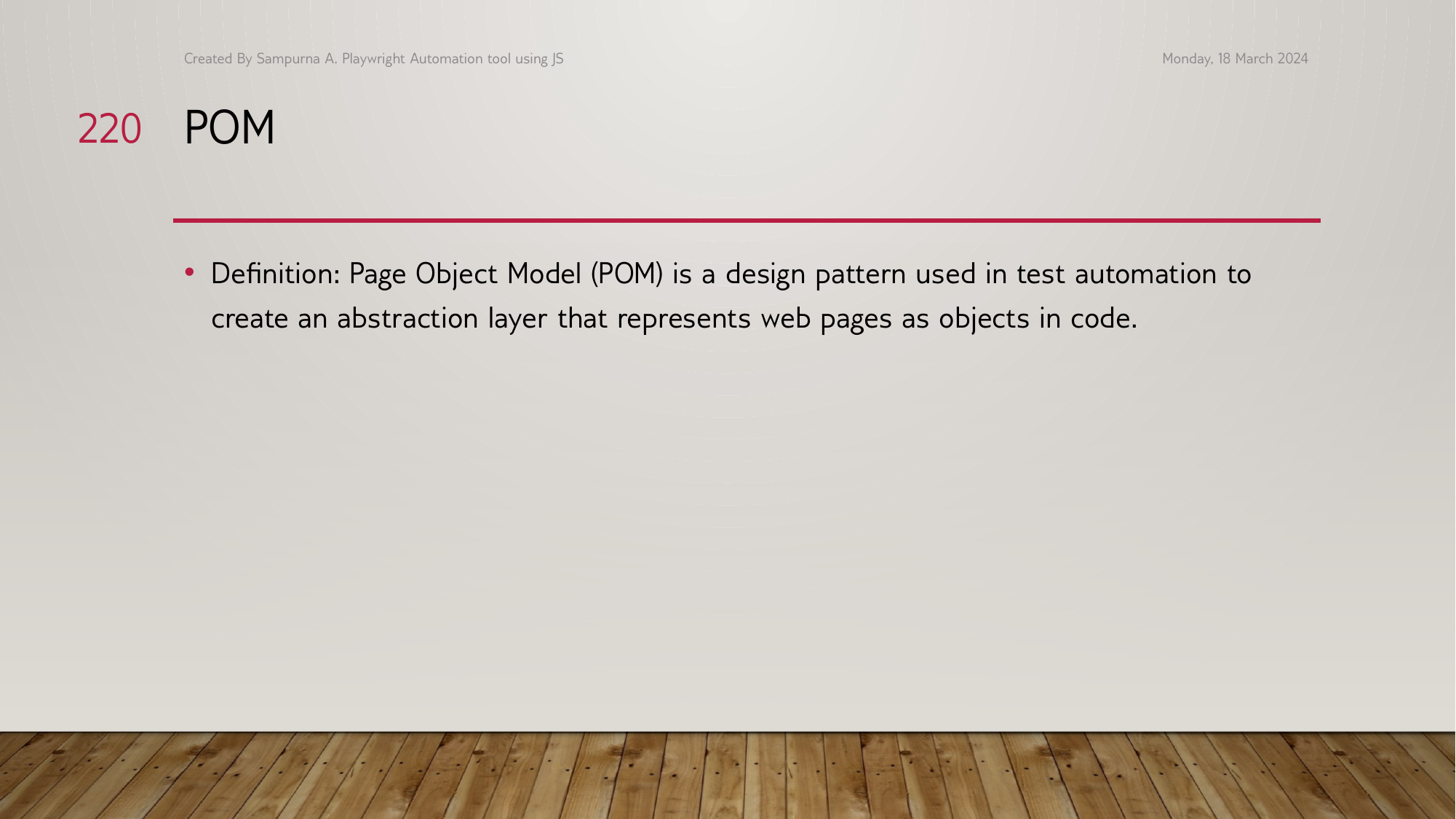

Created By Sampurna A. Playwright Automation tool using JS
Monday, 18 March 2024
220
# POM
Definition: Page Object Model (POM) is a design pattern used in test automation to create an abstraction layer that represents web pages as objects in code.